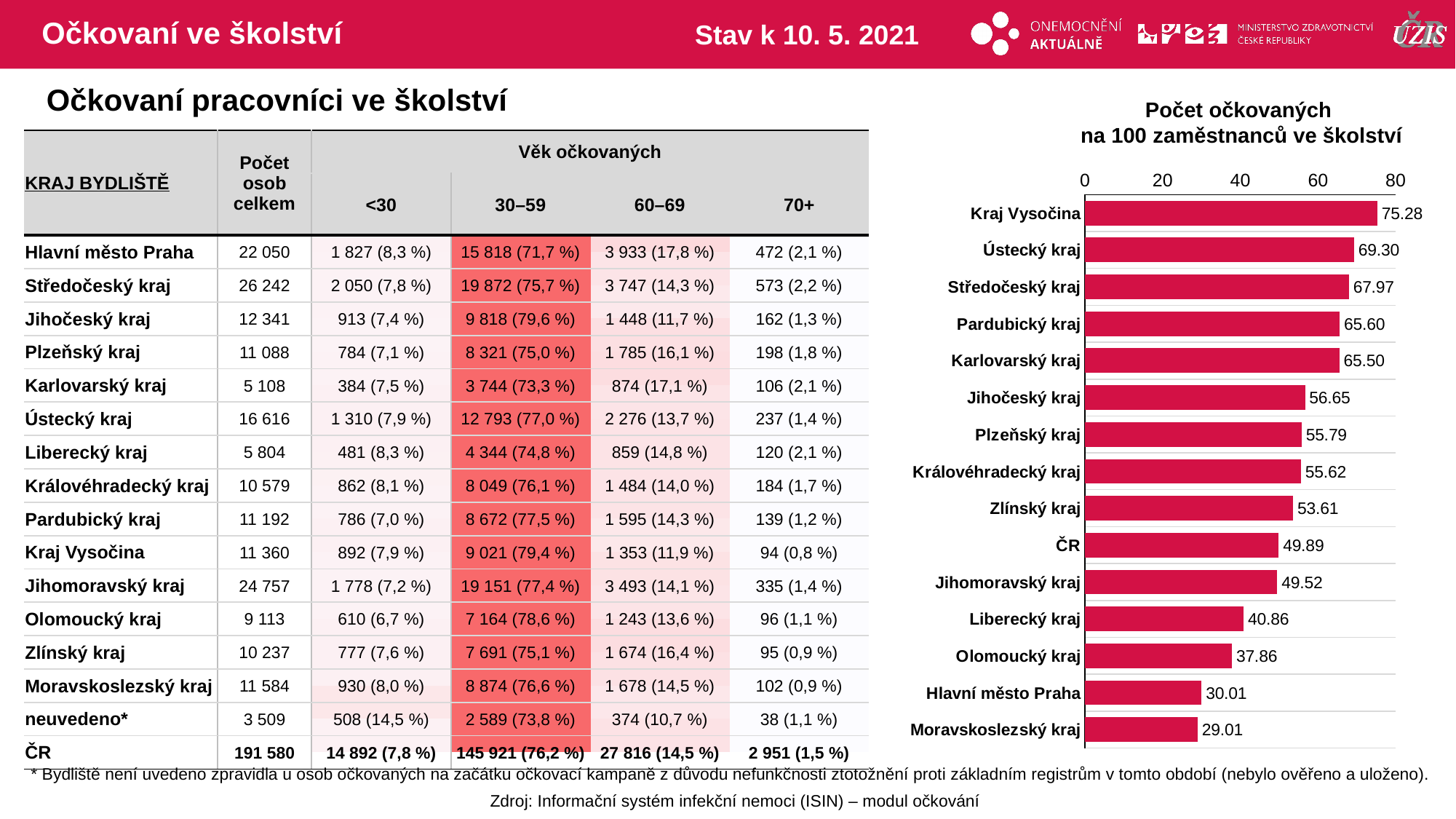

# Očkovaní ve školství
Stav k 10. 5. 2021
Očkovaní pracovníci ve školství
Počet očkovaných
na 100 zaměstnanců ve školství
| KRAJ BYDLIŠTĚ | Počet osob celkem | Věk očkovaných |  |  |  |
| --- | --- | --- | --- | --- | --- |
|  |  | <30 | 30–59 | 60–69 | 70+ |
| Hlavní město Praha | 22 050 | 1 827 (8,3 %) | 15 818 (71,7 %) | 3 933 (17,8 %) | 472 (2,1 %) |
| Středočeský kraj | 26 242 | 2 050 (7,8 %) | 19 872 (75,7 %) | 3 747 (14,3 %) | 573 (2,2 %) |
| Jihočeský kraj | 12 341 | 913 (7,4 %) | 9 818 (79,6 %) | 1 448 (11,7 %) | 162 (1,3 %) |
| Plzeňský kraj | 11 088 | 784 (7,1 %) | 8 321 (75,0 %) | 1 785 (16,1 %) | 198 (1,8 %) |
| Karlovarský kraj | 5 108 | 384 (7,5 %) | 3 744 (73,3 %) | 874 (17,1 %) | 106 (2,1 %) |
| Ústecký kraj | 16 616 | 1 310 (7,9 %) | 12 793 (77,0 %) | 2 276 (13,7 %) | 237 (1,4 %) |
| Liberecký kraj | 5 804 | 481 (8,3 %) | 4 344 (74,8 %) | 859 (14,8 %) | 120 (2,1 %) |
| Královéhradecký kraj | 10 579 | 862 (8,1 %) | 8 049 (76,1 %) | 1 484 (14,0 %) | 184 (1,7 %) |
| Pardubický kraj | 11 192 | 786 (7,0 %) | 8 672 (77,5 %) | 1 595 (14,3 %) | 139 (1,2 %) |
| Kraj Vysočina | 11 360 | 892 (7,9 %) | 9 021 (79,4 %) | 1 353 (11,9 %) | 94 (0,8 %) |
| Jihomoravský kraj | 24 757 | 1 778 (7,2 %) | 19 151 (77,4 %) | 3 493 (14,1 %) | 335 (1,4 %) |
| Olomoucký kraj | 9 113 | 610 (6,7 %) | 7 164 (78,6 %) | 1 243 (13,6 %) | 96 (1,1 %) |
| Zlínský kraj | 10 237 | 777 (7,6 %) | 7 691 (75,1 %) | 1 674 (16,4 %) | 95 (0,9 %) |
| Moravskoslezský kraj | 11 584 | 930 (8,0 %) | 8 874 (76,6 %) | 1 678 (14,5 %) | 102 (0,9 %) |
| neuvedeno\* | 3 509 | 508 (14,5 %) | 2 589 (73,8 %) | 374 (10,7 %) | 38 (1,1 %) |
| ČR | 191 580 | 14 892 (7,8 %) | 145 921 (76,2 %) | 27 816 (14,5 %) | 2 951 (1,5 %) |

### Chart

| Category | na 100 osob |
|---|---|
| Kraj Vysočina | 75.2826597 |
| Ústecký kraj | 69.3016018 |
| Středočeský kraj | 67.9723829 |
| Pardubický kraj | 65.6027382 |
| Karlovarský kraj | 65.4994077 |
| Jihočeský kraj | 56.6534163 |
| Plzeňský kraj | 55.7913788 |
| Královéhradecký kraj | 55.6241286 |
| Zlínský kraj | 53.6064977 |
| ČR | 49.8926069 |
| Jihomoravský kraj | 49.5176414 |
| Liberecký kraj | 40.8591071 |
| Olomoucký kraj | 37.8558465 |
| Hlavní město Praha | 30.0122431 |
| Moravskoslezský kraj | 29.0063228 |
|  |  |  |  |
| --- | --- | --- | --- |
|  |  |  |  |
|  |  |  |  |
|  |  |  |  |
|  |  |  |  |
|  |  |  |  |
|  |  |  |  |
|  |  |  |  |
|  |  |  |  |
|  |  |  |  |
|  |  |  |  |
|  |  |  |  |
|  |  |  |  |
|  |  |  |  |
|  |  |  |  |
|  |  |  |  |
* Bydliště není uvedeno zpravidla u osob očkovaných na začátku očkovací kampaně z důvodu nefunkčnosti ztotožnění proti základním registrům v tomto období (nebylo ověřeno a uloženo).
Zdroj: Informační systém infekční nemoci (ISIN) – modul očkování